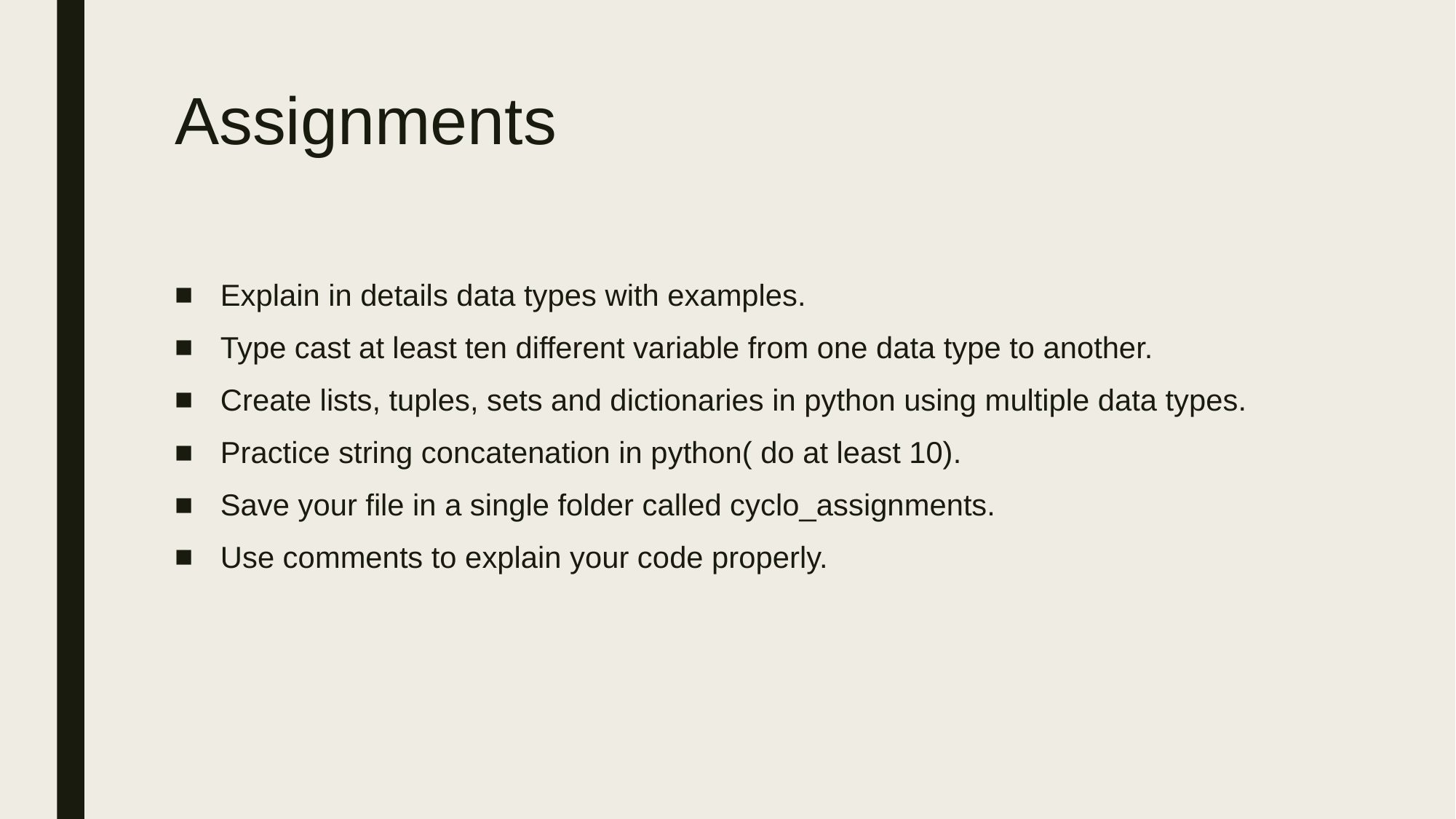

# Assignments
Explain in details data types with examples.
Type cast at least ten different variable from one data type to another.
Create lists, tuples, sets and dictionaries in python using multiple data types.
Practice string concatenation in python( do at least 10).
Save your file in a single folder called cyclo_assignments.
Use comments to explain your code properly.